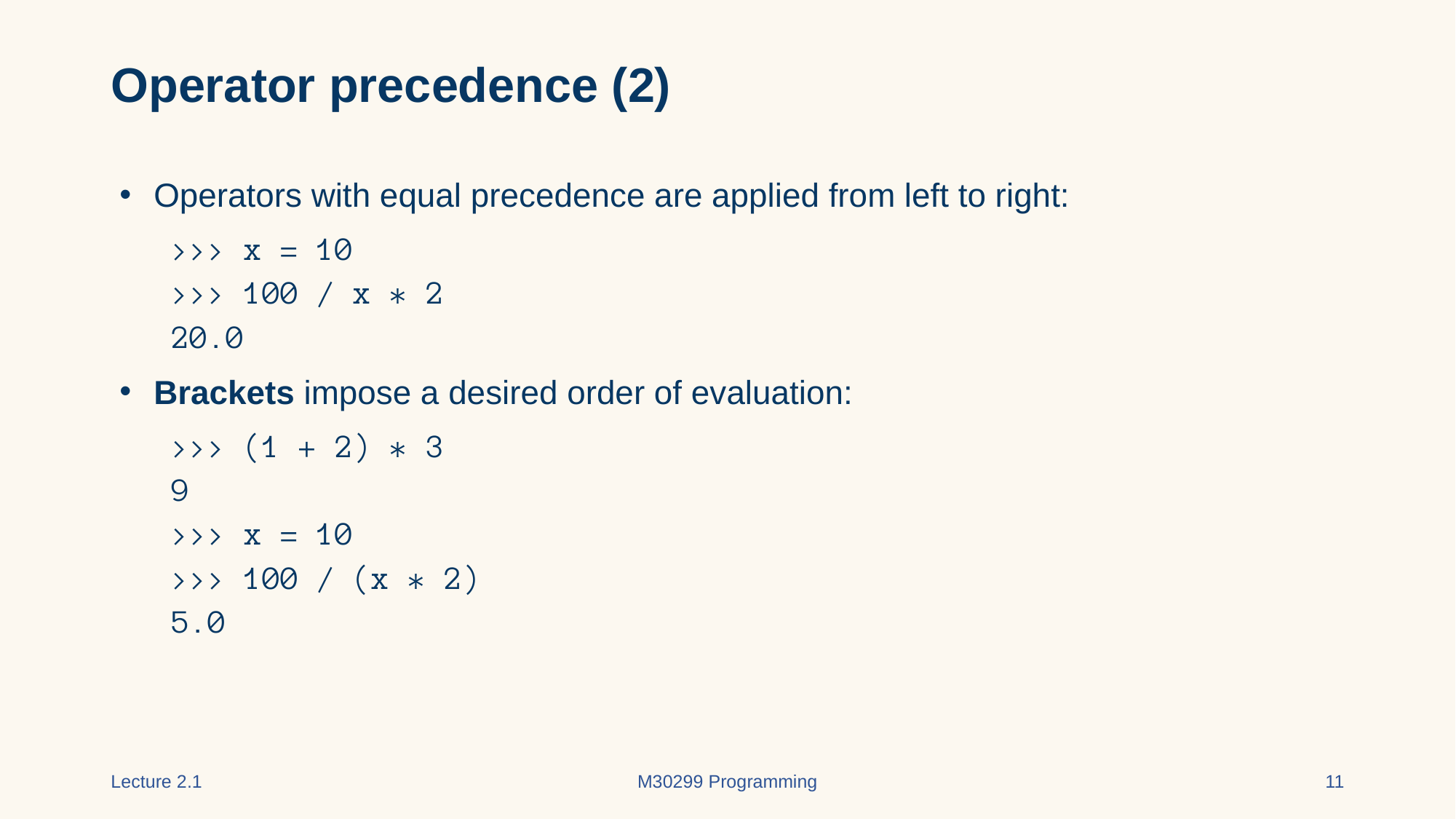

# Operator precedence (2)
Operators with equal precedence are applied from left to right:
 >>> x = 10
 >>> 100 / x * 2
 20.0
Brackets impose a desired order of evaluation:
 >>> (1 + 2) * 3
 9
 >>> x = 10
 >>> 100 / (x * 2)
 5.0
Lecture 2.1
M30299 Programming
11